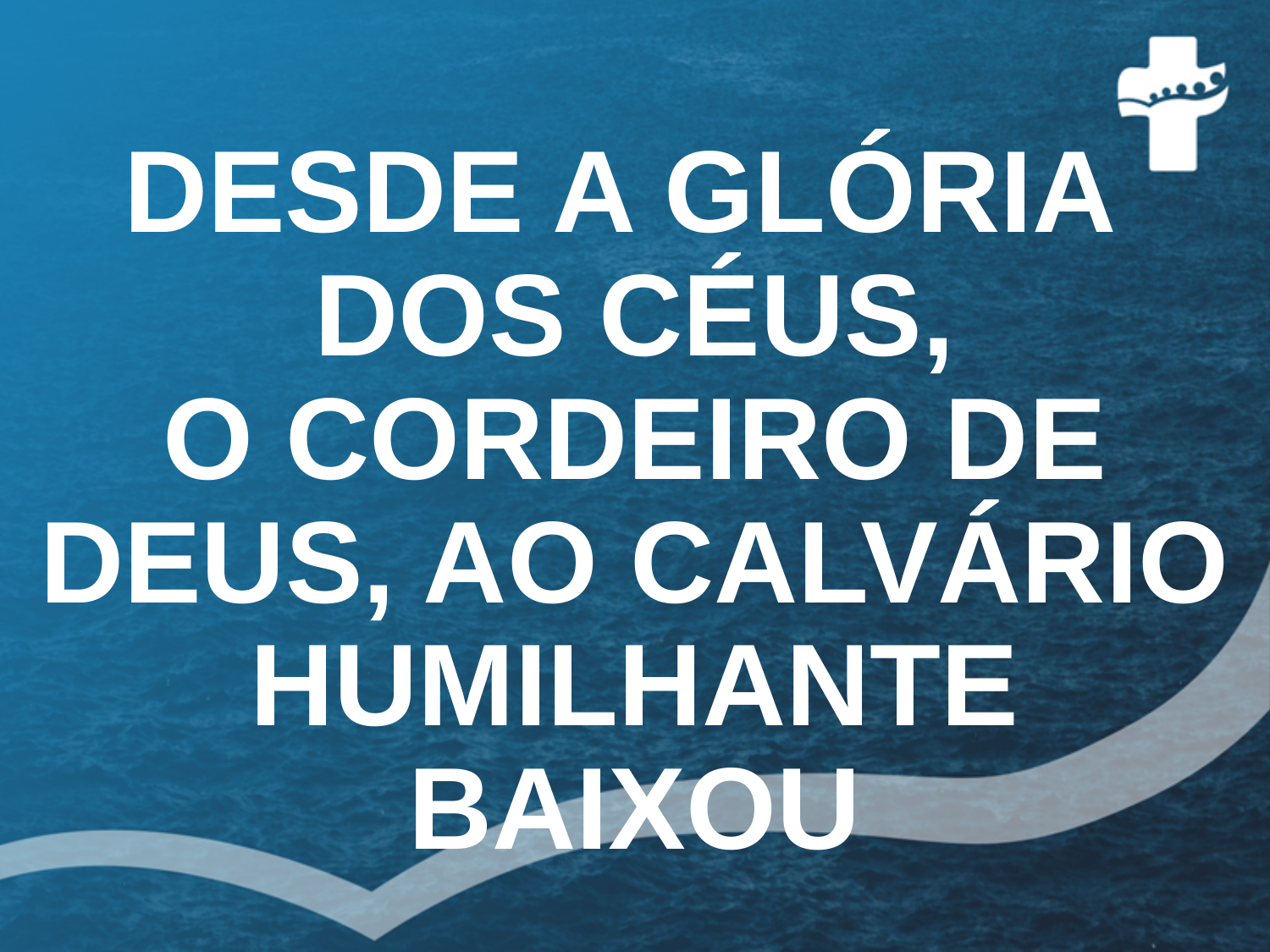

DESDE A GLÓRIA
DOS CÉUS,
O CORDEIRO DE DEUS, AO CALVÁRIO HUMILHANTE BAIXOU